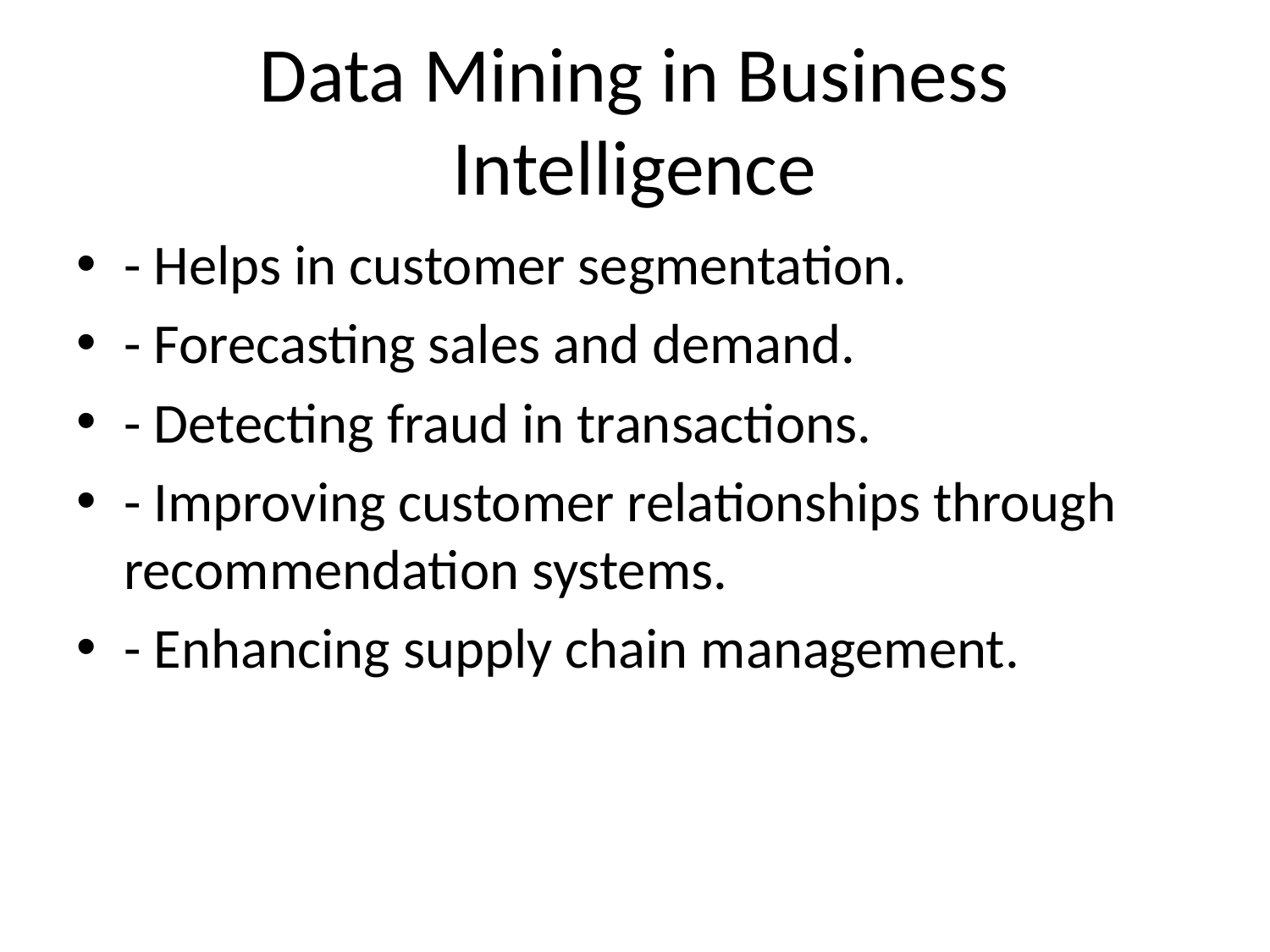

# Data Mining in Business Intelligence
- Helps in customer segmentation.
- Forecasting sales and demand.
- Detecting fraud in transactions.
- Improving customer relationships through recommendation systems.
- Enhancing supply chain management.